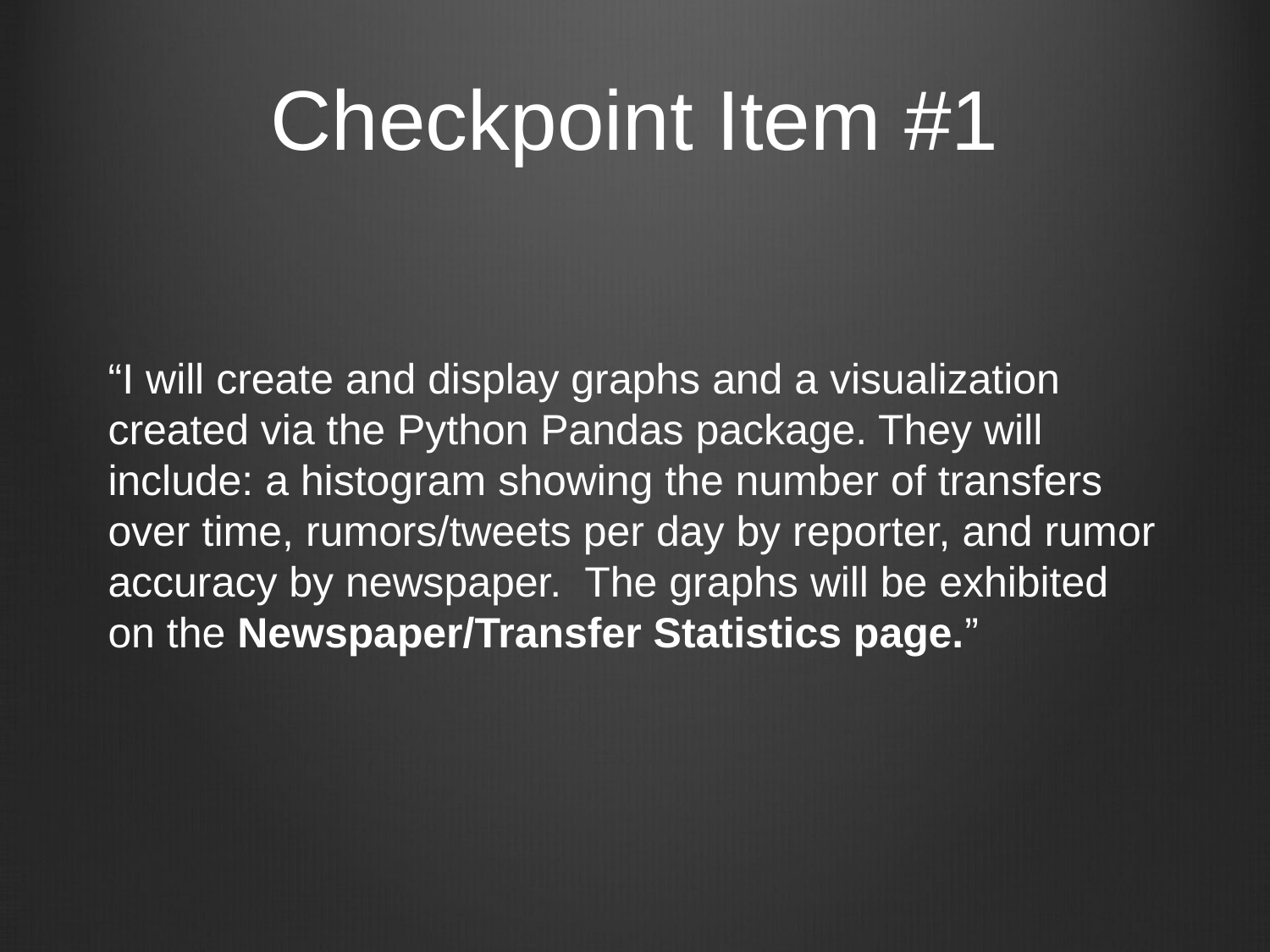

# Checkpoint Item #1

“I will create and display graphs and a visualization created via the Python Pandas package. They will include: a histogram showing the number of transfers over time, rumors/tweets per day by reporter, and rumor accuracy by newspaper.  The graphs will be exhibited on the Newspaper/Transfer Statistics page.”